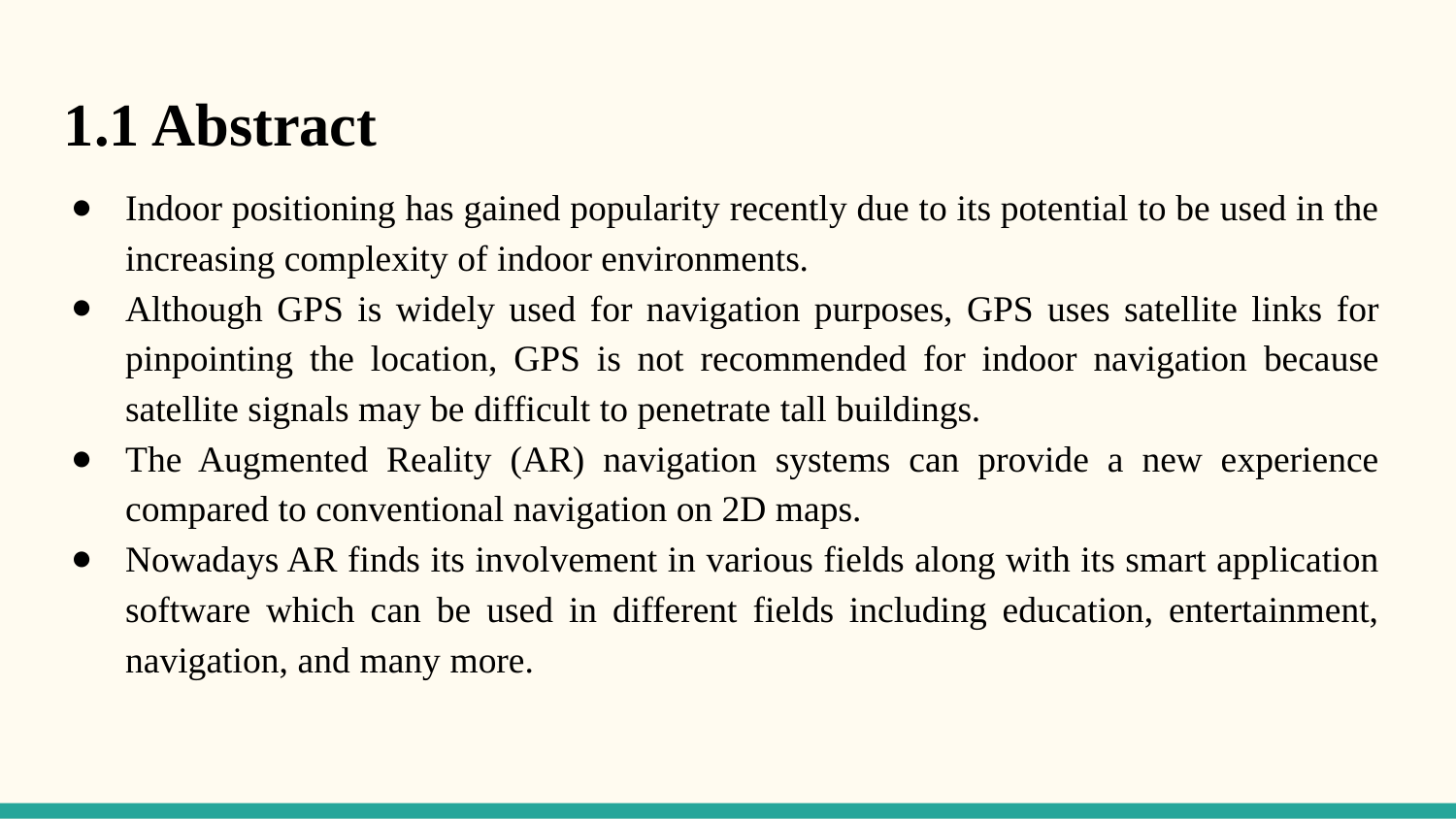

1.1 Abstract

Indoor positioning has gained popularity recently due to its potential to be used in the increasing complexity of indoor environments.
Although GPS is widely used for navigation purposes, GPS uses satellite links for pinpointing the location, GPS is not recommended for indoor navigation because satellite signals may be difficult to penetrate tall buildings.
The Augmented Reality (AR) navigation systems can provide a new experience compared to conventional navigation on 2D maps.
Nowadays AR finds its involvement in various fields along with its smart application software which can be used in different fields including education, entertainment, navigation, and many more.